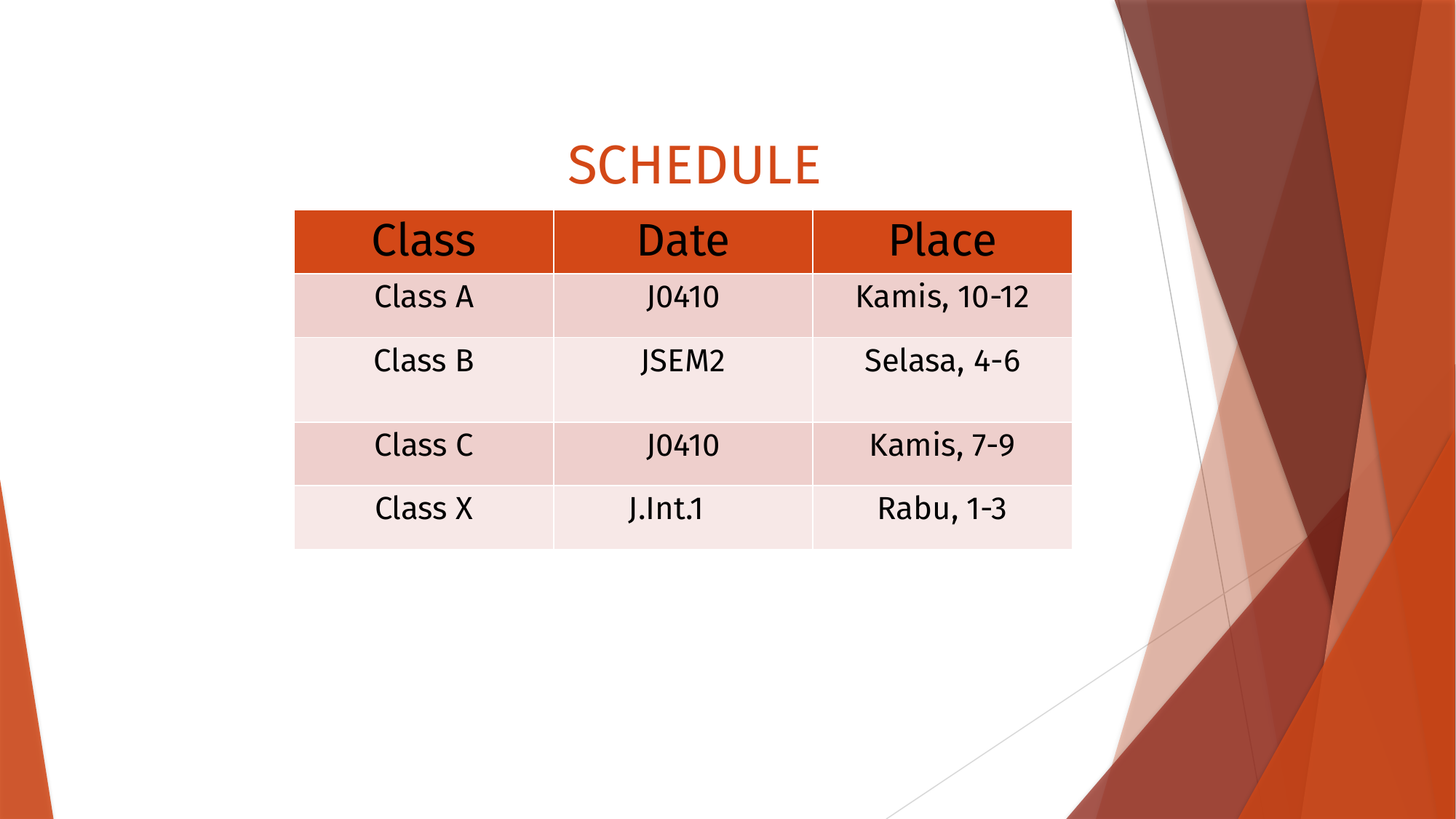

# SCHEDULE
| Class | Date | Place |
| --- | --- | --- |
| Class A | J0410 | Kamis, 10-12 |
| Class B | JSEM2 | Selasa, 4-6 |
| Class C | J0410 | Kamis, 7-9 |
| Class X | J.Int.1 | Rabu, 1-3 |